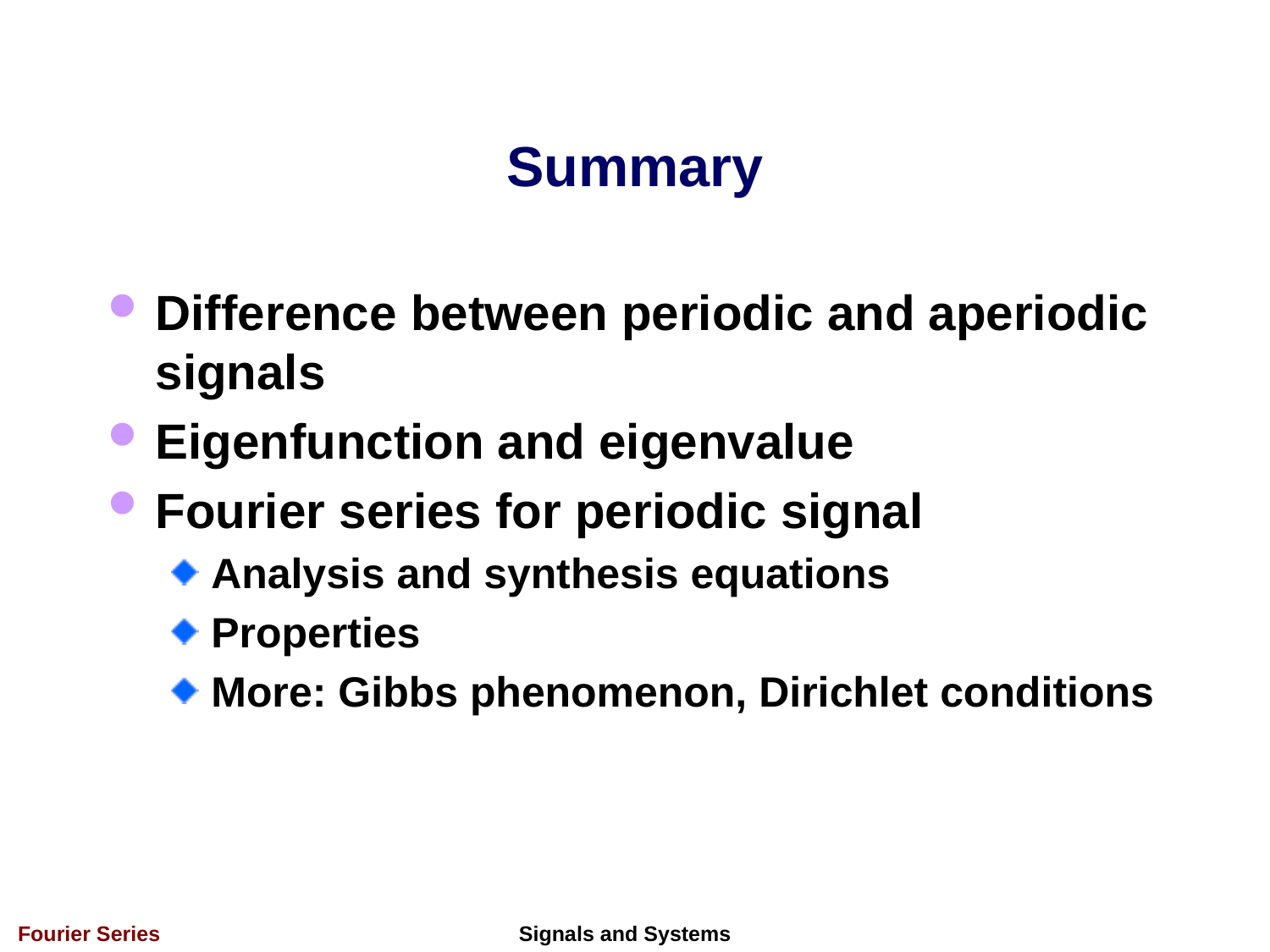

45
# Summary
Difference between periodic and aperiodic signals
Eigenfunction and eigenvalue
Fourier series for periodic signal
Analysis and synthesis equations
Properties
More: Gibbs phenomenon, Dirichlet conditions